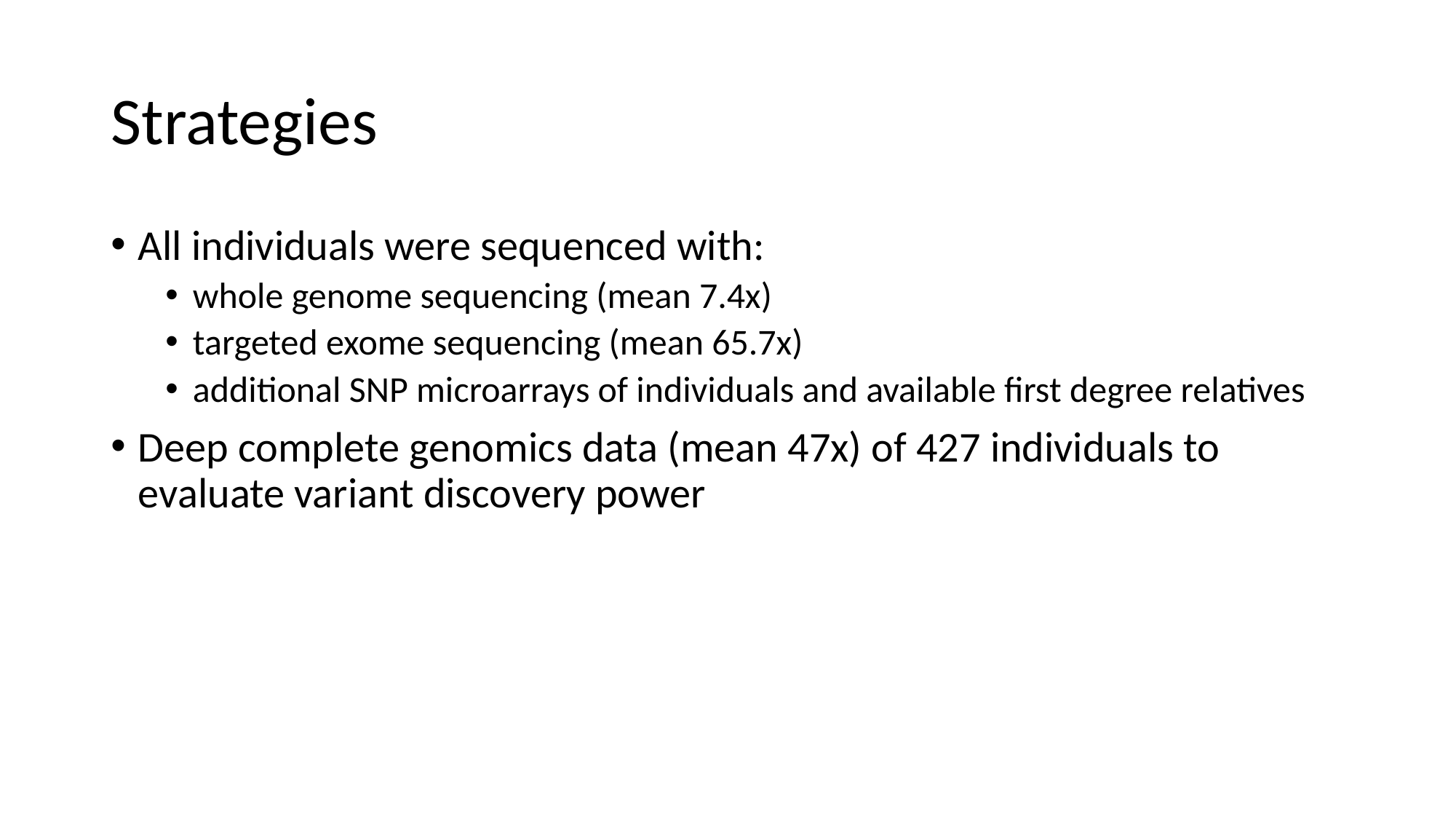

# Strategies
All individuals were sequenced with:
whole genome sequencing (mean 7.4x)
targeted exome sequencing (mean 65.7x)
additional SNP microarrays of individuals and available first degree relatives
Deep complete genomics data (mean 47x) of 427 individuals to evaluate variant discovery power